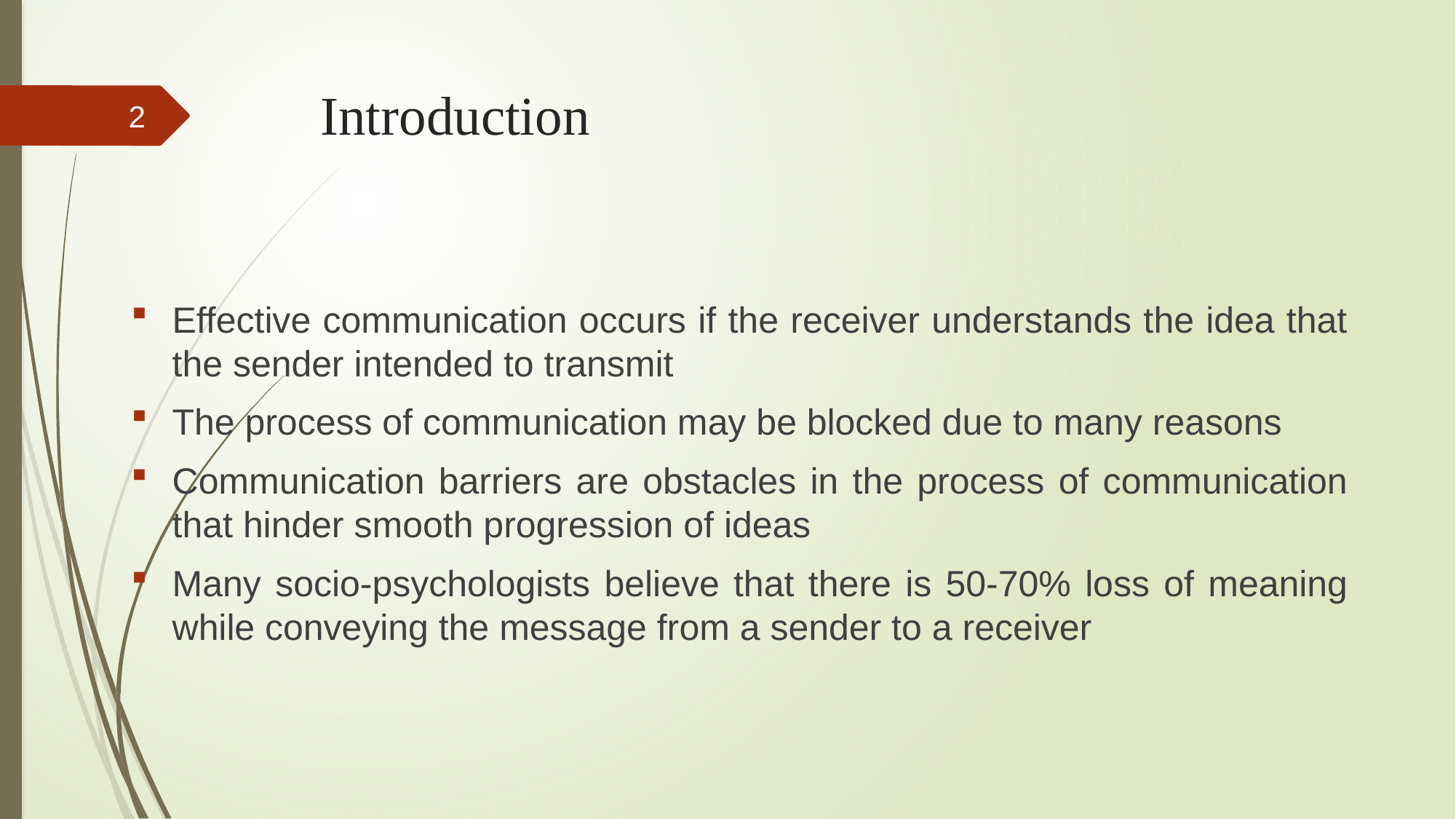

# Introduction
2
Effective communication occurs if the receiver understands the idea that the sender intended to transmit
The process of communication may be blocked due to many reasons
Communication barriers are obstacles in the process of communication that hinder smooth progression of ideas
Many socio-psychologists believe that there is 50-70% loss of meaning while conveying the message from a sender to a receiver